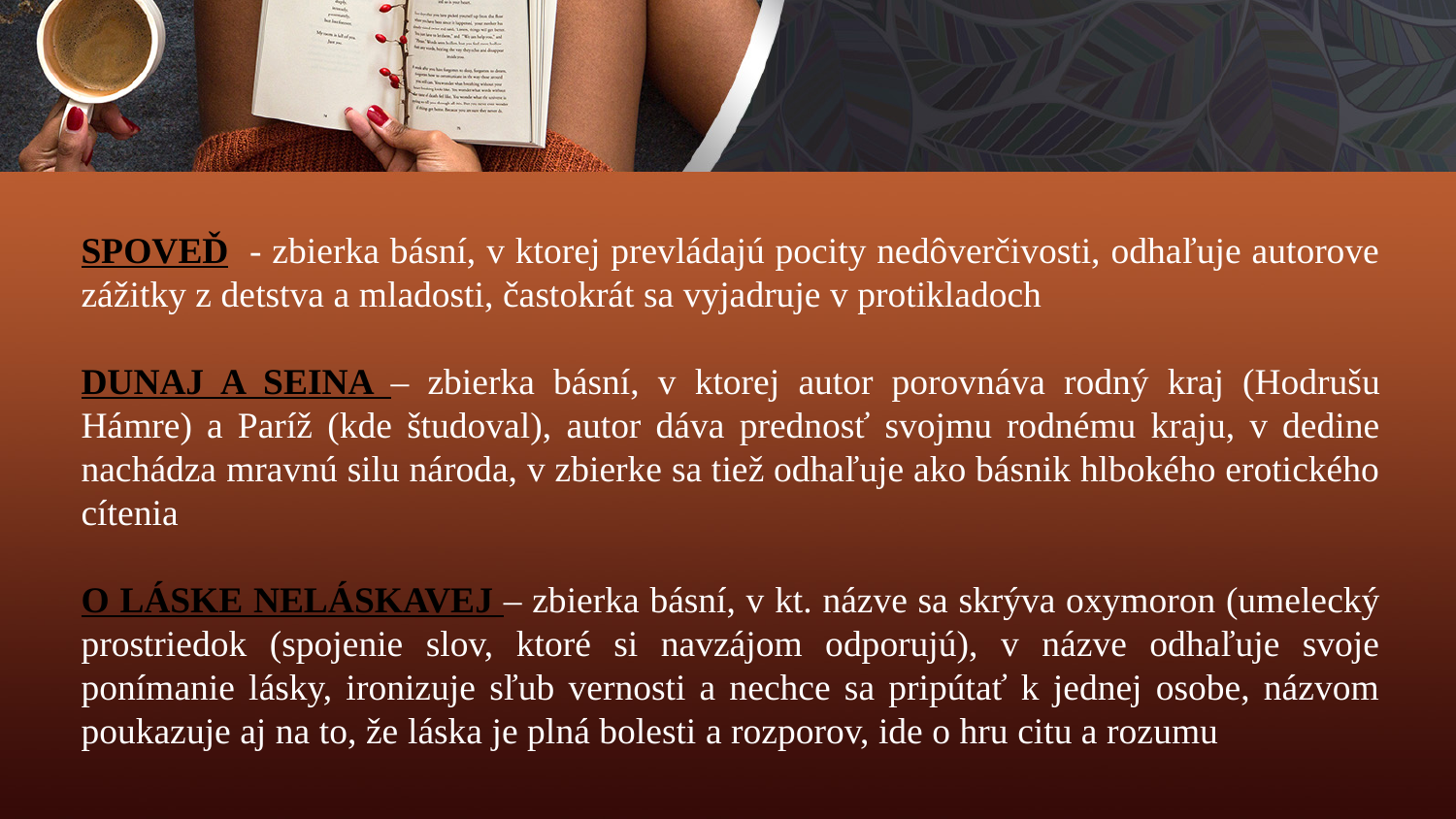

#
SPOVEĎ  - zbierka básní, v ktorej prevládajú pocity nedôverčivosti, odhaľuje autorove zážitky z detstva a mladosti, častokrát sa vyjadruje v protikladoch

DUNAJ A SEINA – zbierka básní, v ktorej autor porovnáva rodný kraj (Hodrušu Hámre) a Paríž (kde študoval), autor dáva prednosť svojmu rodnému kraju, v dedine nachádza mravnú silu národa, v zbierke sa tiež odhaľuje ako básnik hlbokého erotického cítenia

O LÁSKE NELÁSKAVEJ – zbierka básní, v kt. názve sa skrýva oxymoron (umelecký prostriedok (spojenie slov, ktoré si navzájom odporujú), v názve odhaľuje svoje ponímanie lásky, ironizuje sľub vernosti a nechce sa pripútať k jednej osobe, názvom poukazuje aj na to, že láska je plná bolesti a rozporov, ide o hru citu a rozumu